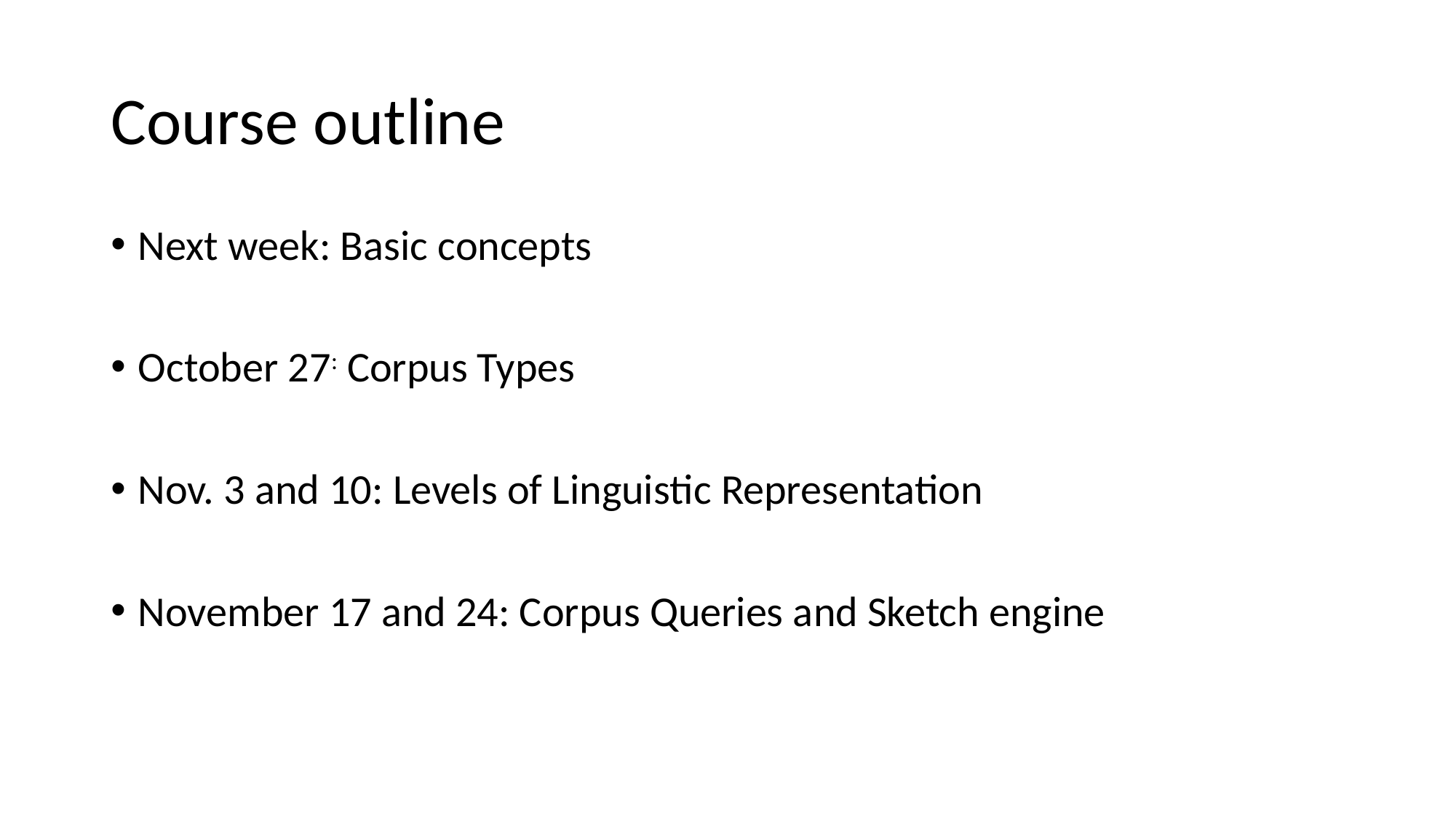

# Course outline
Next week: Basic concepts

October 27: Corpus Types

Nov. 3 and 10: Levels of Linguistic Representation

November 17 and 24: Corpus Queries and Sketch engine